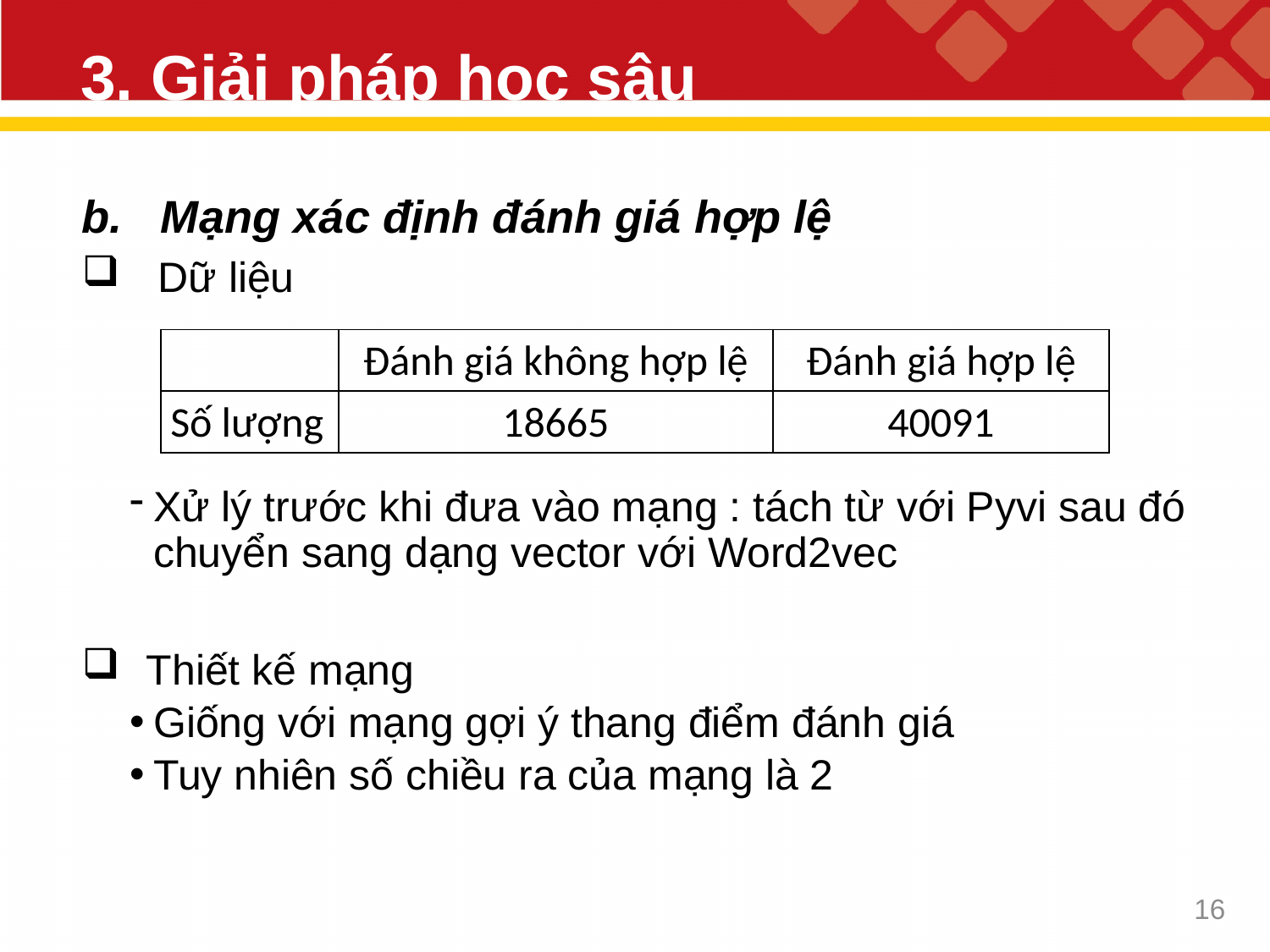

# 3. Giải pháp học sâu
b.   Mạng xác định đánh giá hợp lệ
 Dữ liệu

Xử lý trước khi đưa vào mạng : tách từ với Pyvi sau đó chuyển sang dạng vector với Word2vec

Thiết kế mạng
Giống với mạng gợi ý thang điểm đánh giá
Tuy nhiên số chiều ra của mạng là 2

|  | Đánh giá không hợp lệ | Đánh giá hợp lệ |
| --- | --- | --- |
| Số lượng | 18665 | 40091 |
16